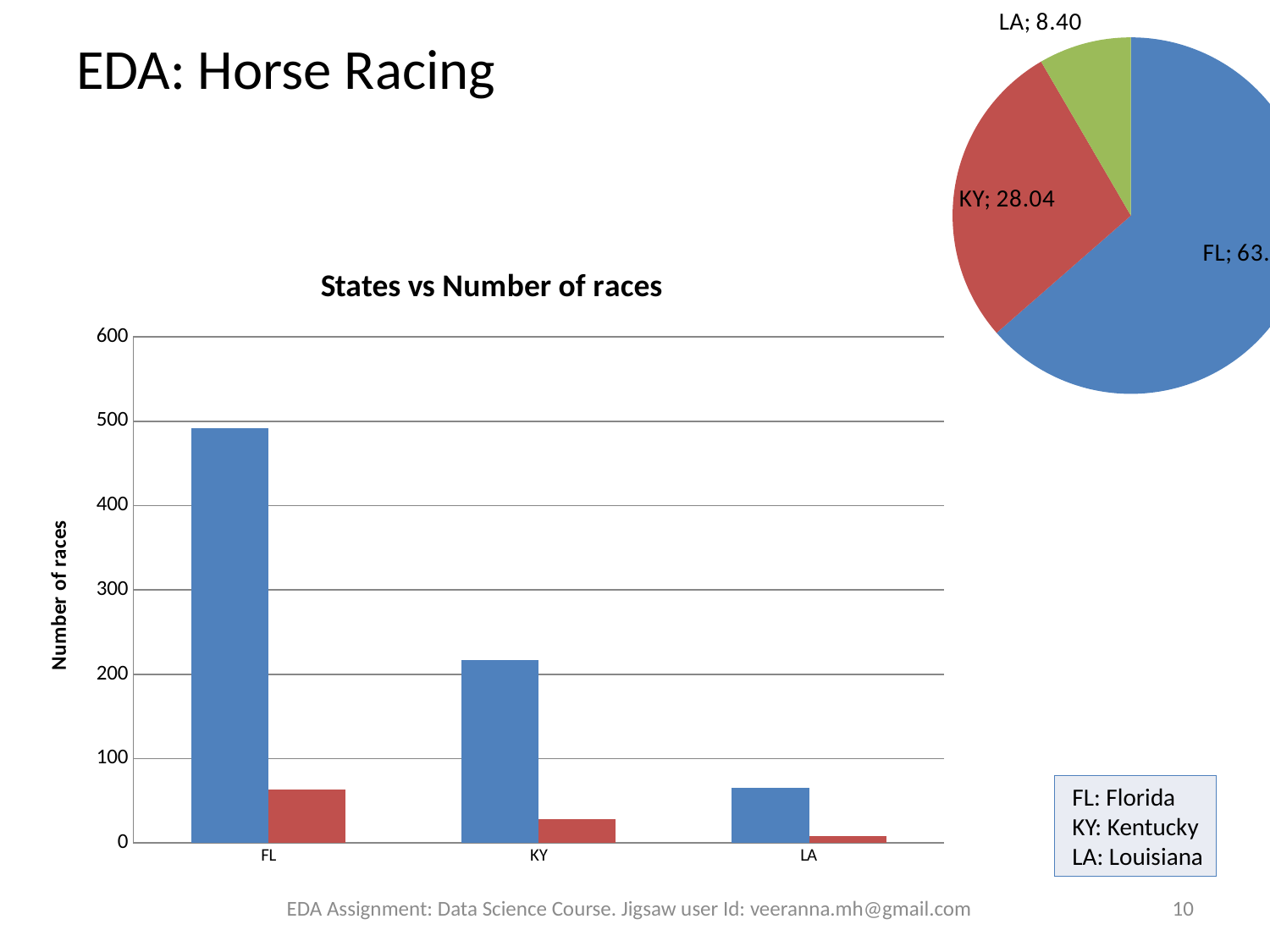

### Chart

| Category | Percentage |
|---|---|
| FL | 63.565891472868216 |
| KY | 28.036175710594314 |
| LA | 8.397932816537468 |
# EDA: Horse Racing

### Chart: States vs Number of races

| Category | Number of Races | Percentage |
|---|---|---|
| FL | 492.0 | 63.565891472868216 |
| KY | 217.0 | 28.036175710594314 |
| LA | 65.0 | 8.397932816537468 |
 FL: Florida
 KY: Kentucky
 LA: Louisiana
EDA Assignment: Data Science Course. Jigsaw user Id: veeranna.mh@gmail.com
10